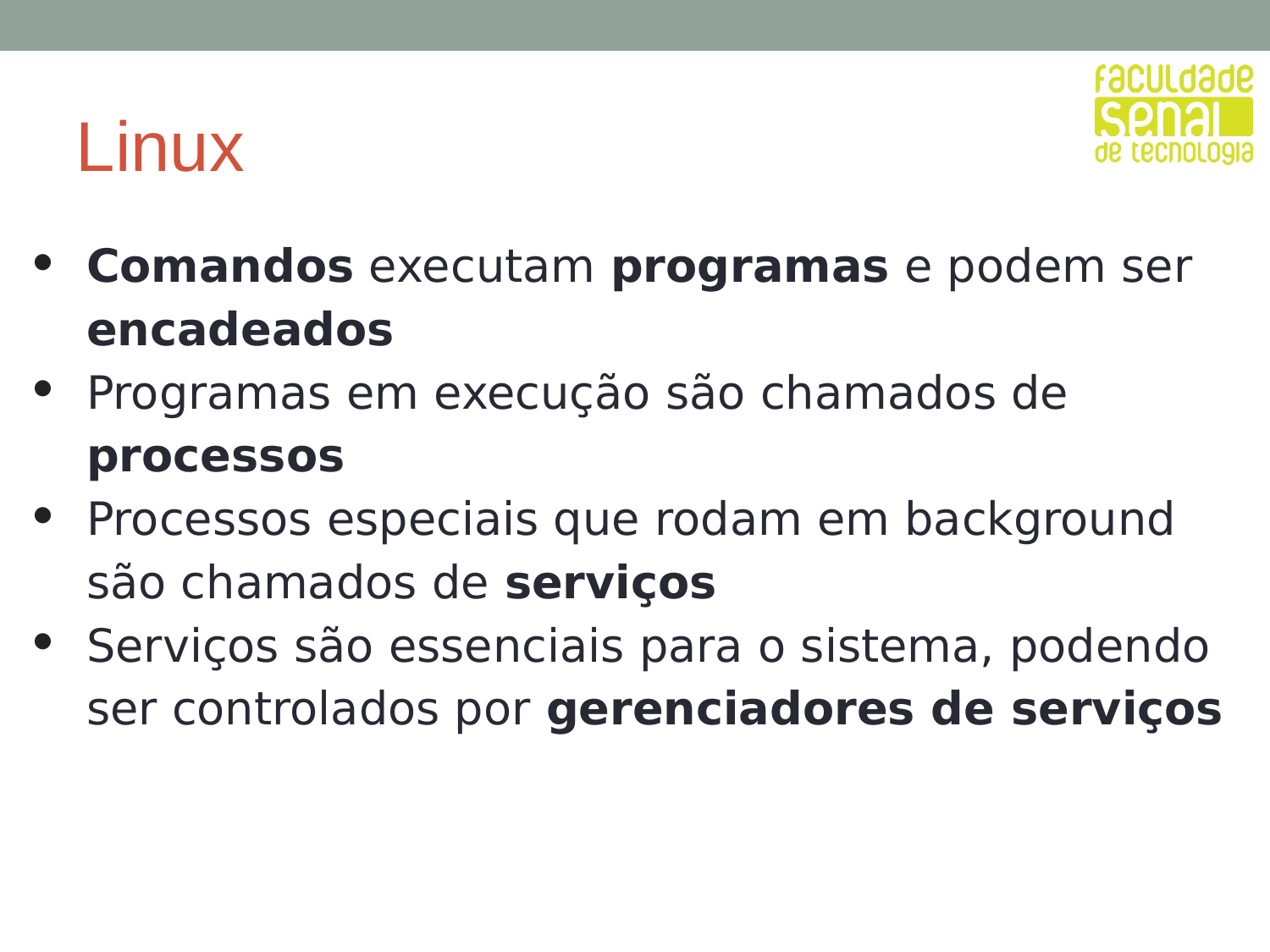

Linux
Comandos executam programas e podem ser encadeados
Programas em execução são chamados de processos
Processos especiais que rodam em background são chamados de serviços
Serviços são essenciais para o sistema, podendo ser controlados por gerenciadores de serviços